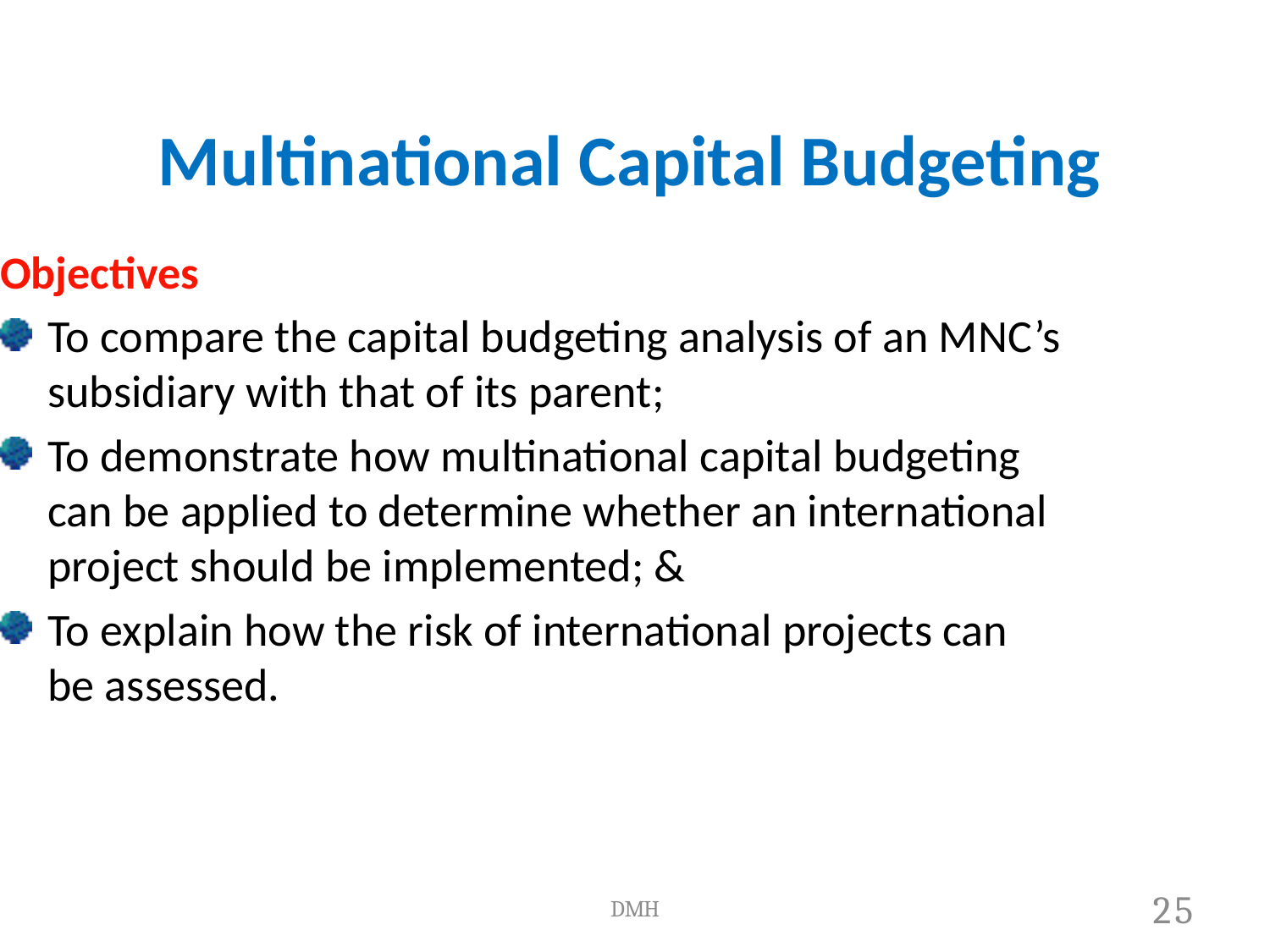

# Multinational Capital Budgeting
Objectives
To compare the capital budgeting analysis of an MNC’s subsidiary with that of its parent;
To demonstrate how multinational capital budgeting can be applied to determine whether an international project should be implemented; &
To explain how the risk of international projects can be assessed.
DMH
25